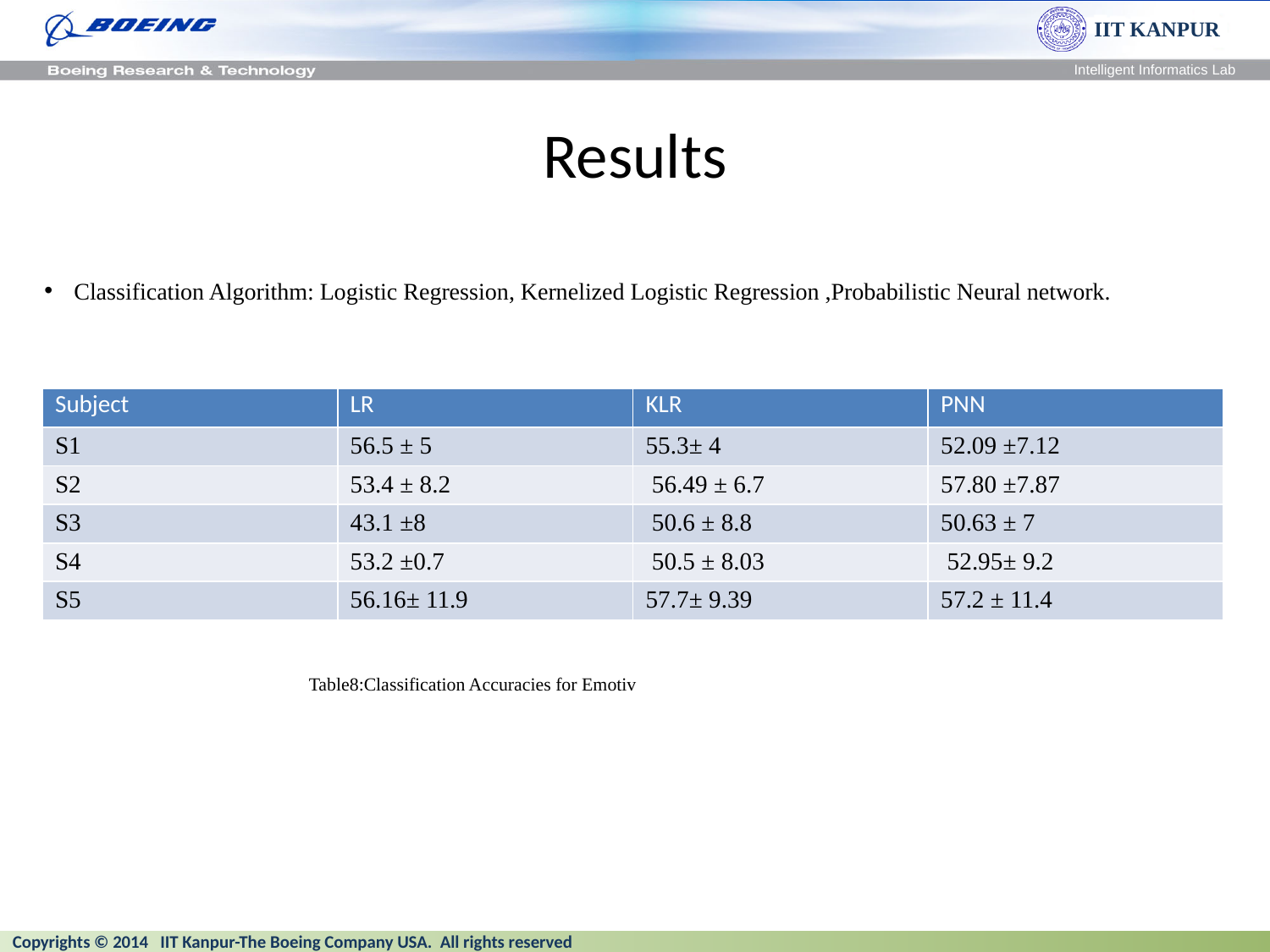

# Results
Classification Algorithm: Logistic Regression, Kernelized Logistic Regression ,Probabilistic Neural network.

| Subject | LR | KLR | PNN |
| --- | --- | --- | --- |
| S1 | 56.5 ± 5 | 55.3± 4 | 52.09 ±7.12 |
| S2 | 53.4 ± 8.2 | 56.49 ± 6.7 | 57.80 ±7.87 |
| S3 | 43.1 ±8 | 50.6 ± 8.8 | 50.63 ± 7 |
| S4 | 53.2 ±0.7 | 50.5 ± 8.03 | 52.95± 9.2 |
| S5 | 56.16± 11.9 | 57.7± 9.39 | 57.2 ± 11.4 |
Table8:Classification Accuracies for Emotiv